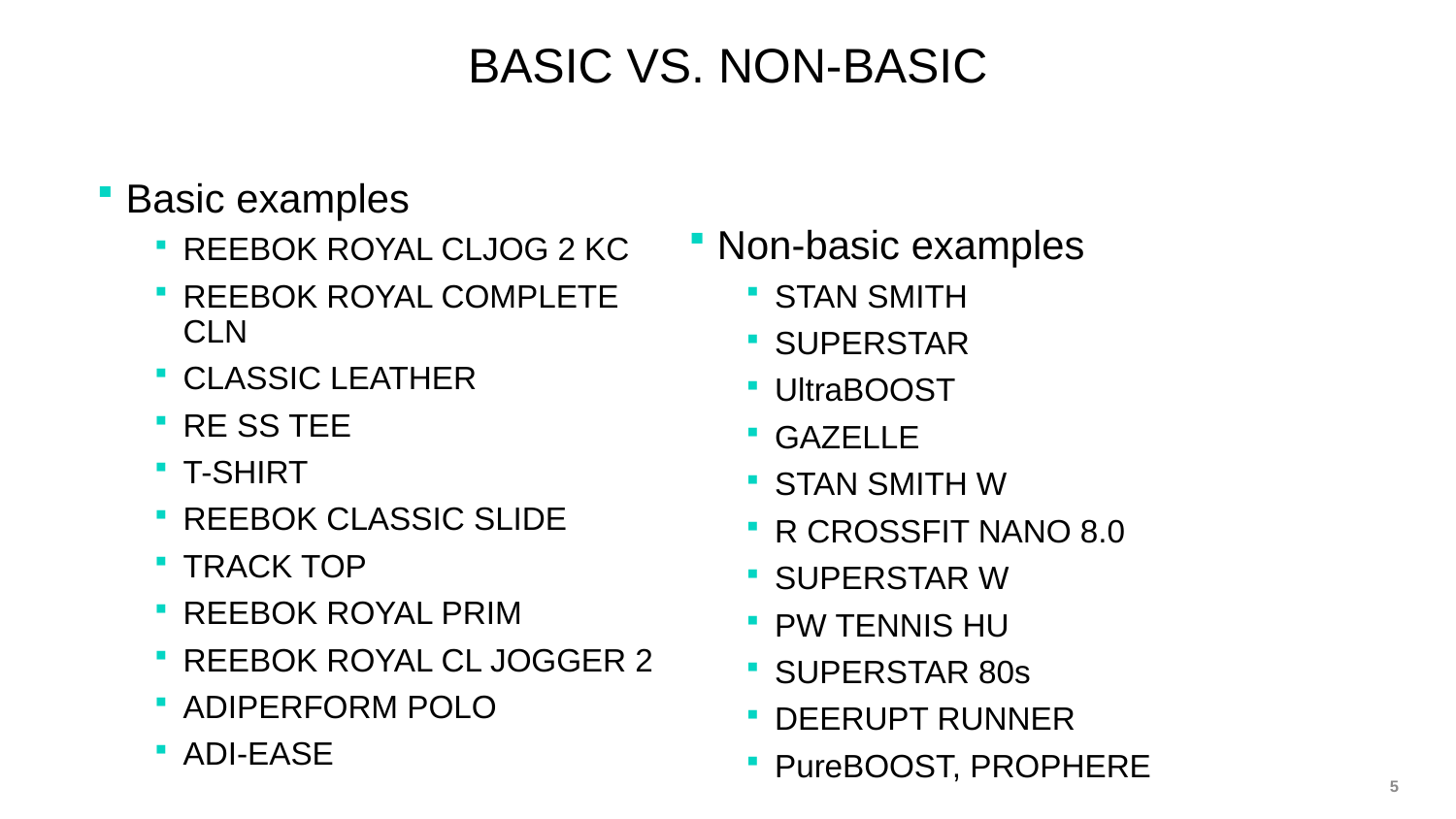

# Basic vs. non-basic
Basic examples
REEBOK ROYAL CLJOG 2 KC
REEBOK ROYAL COMPLETE CLN
CLASSIC LEATHER
RE SS TEE
T-SHIRT
REEBOK CLASSIC SLIDE
TRACK TOP
REEBOK ROYAL PRIM
REEBOK ROYAL CL JOGGER 2
ADIPERFORM POLO
ADI-EASE
Non-basic examples
STAN SMITH
SUPERSTAR
UltraBOOST
GAZELLE
STAN SMITH W
R CROSSFIT NANO 8.0
SUPERSTAR W
PW TENNIS HU
SUPERSTAR 80s
DEERUPT RUNNER
PureBOOST, PROPHERE
5